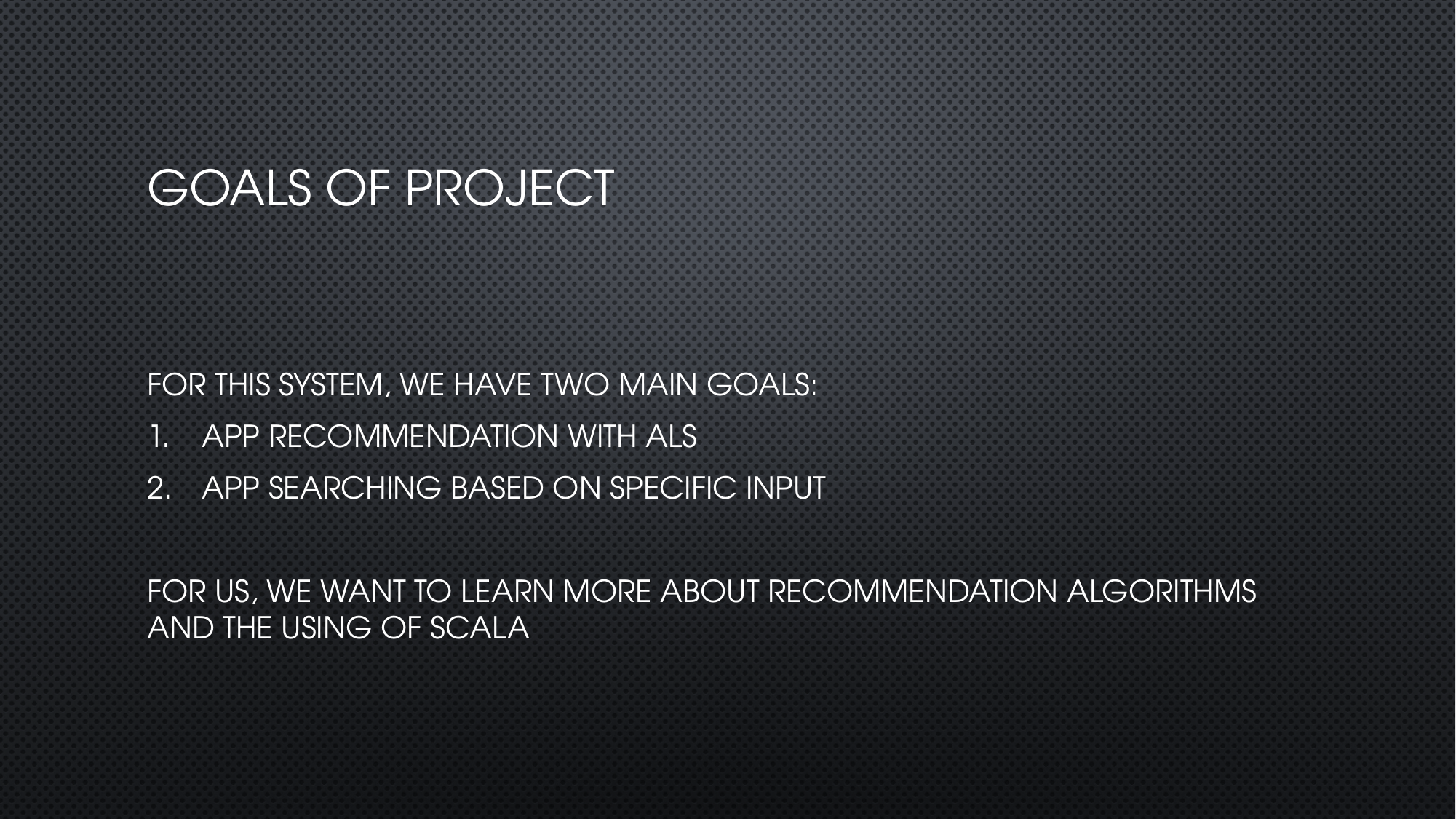

# Goals of PRoject
For this system, we have two main goals:
App recommendation with ALS
App Searching based on specific input

For us, we want to learn more about recommendation algorithms and the using of scala